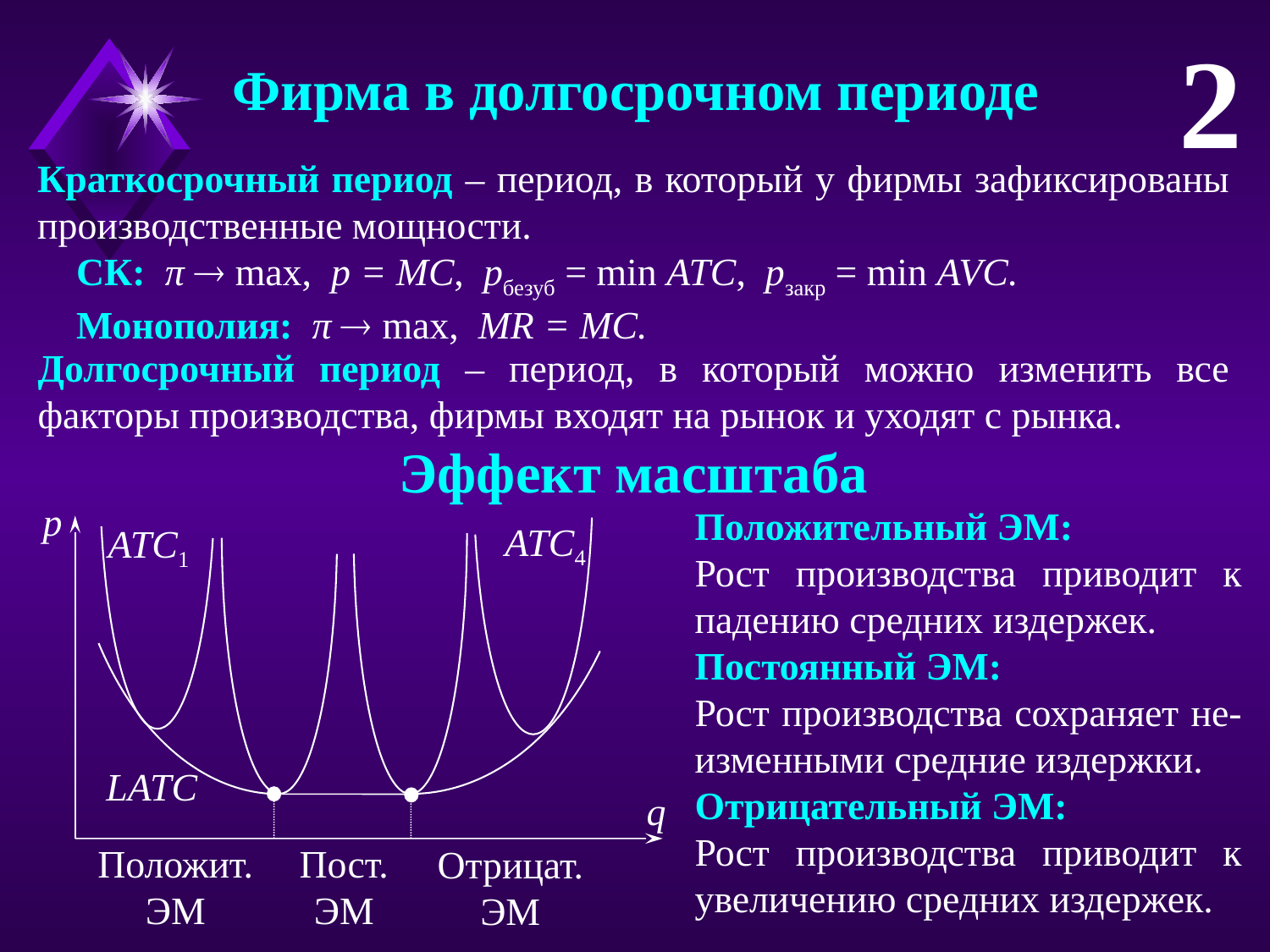

2
Фирма в долгосрочном периоде
Краткосрочный период – период, в который у фирмы зафиксированы производственные мощности.
    СК:  π → max,  p = MC,  pбезуб = min ATC,  pзакр = min AVC.
    Монополия:  π → max,  MR = MC.

p

ATC4
ATC1
LATC
q

Пост.
ЭМ
Положит.
ЭМ
Отрицат.
ЭМ

Долгосрочный период – период, в который можно изменить все факторы производства, фирмы входят на рынок и уходят с рынка.
Эффект масштаба
Положительный ЭМ:
Рост производства приводит к падению средних издержек.
Постоянный ЭМ:
Рост производства сохраняет не-изменными средние издержки.
Отрицательный ЭМ:
Рост производства приводит к увеличению средних издержек.